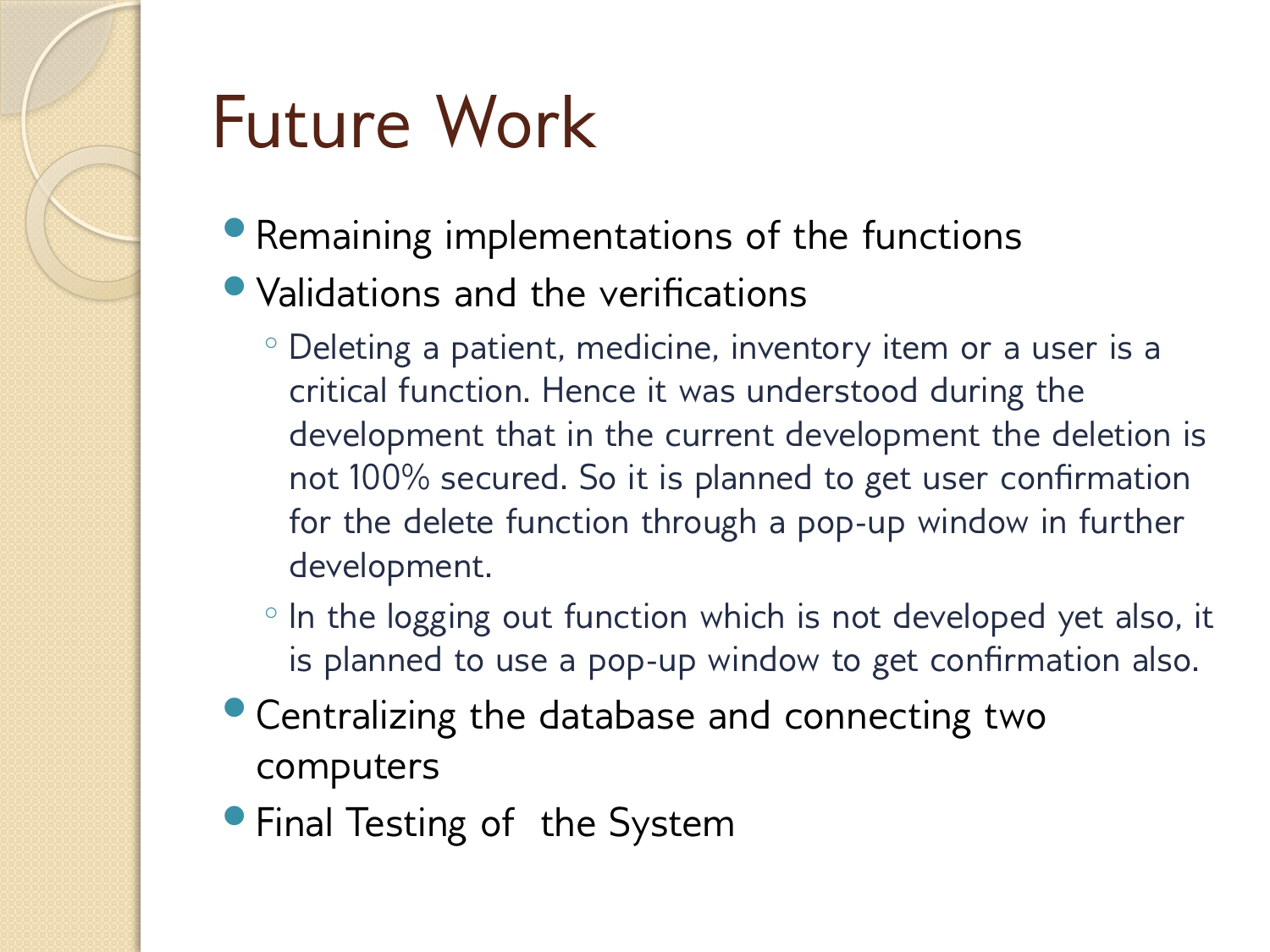

# Future Work
Remaining implementations of the functions
Validations and the verifications
Deleting a patient, medicine, inventory item or a user is a critical function. Hence it was understood during the development that in the current development the deletion is not 100% secured. So it is planned to get user confirmation for the delete function through a pop-up window in further development.
In the logging out function which is not developed yet also, it is planned to use a pop-up window to get confirmation also.
Centralizing the database and connecting two computers
Final Testing of  the System